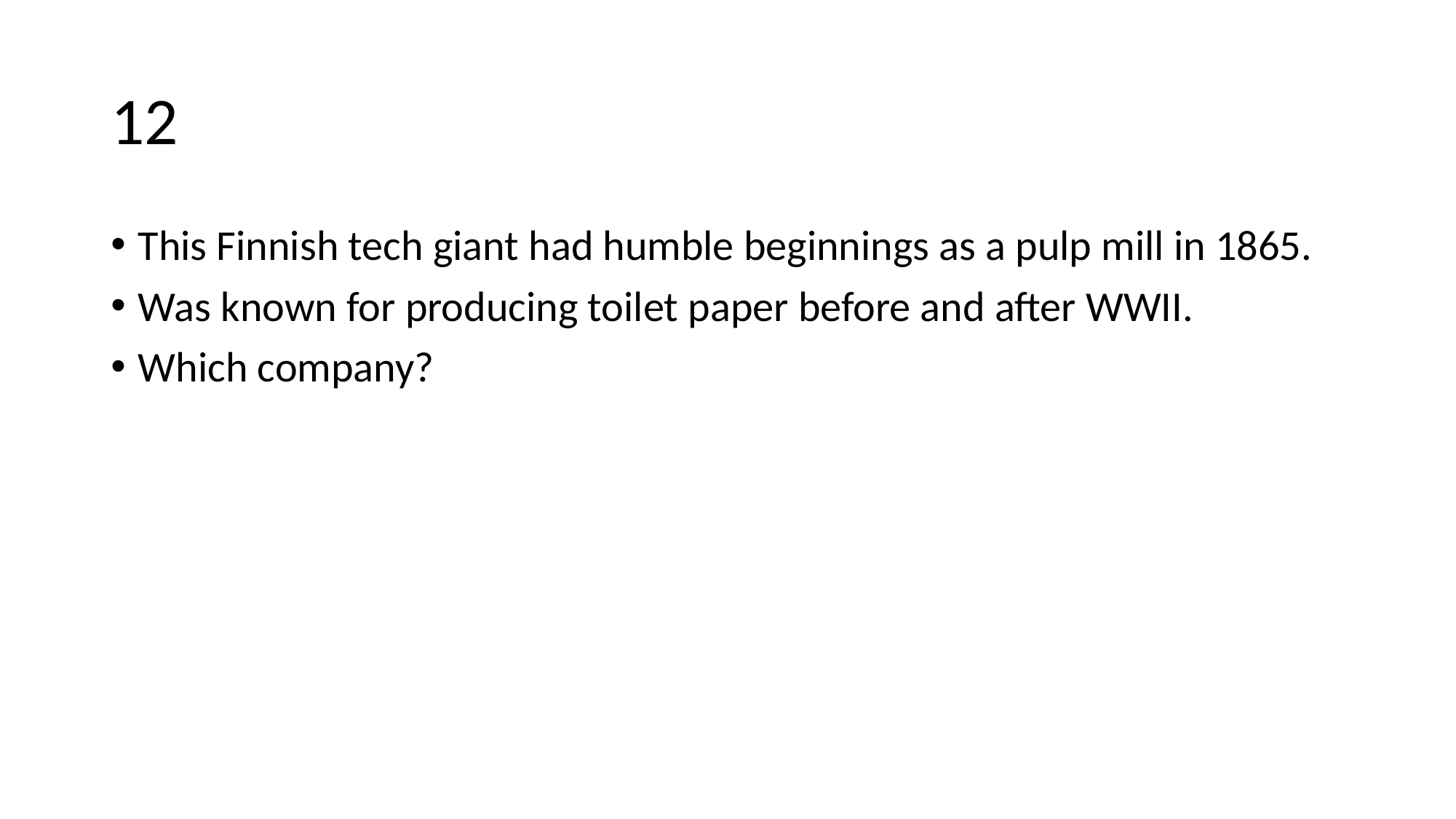

# 12
This Finnish tech giant had humble beginnings as a pulp mill in 1865.
Was known for producing toilet paper before and after WWII.
Which company?